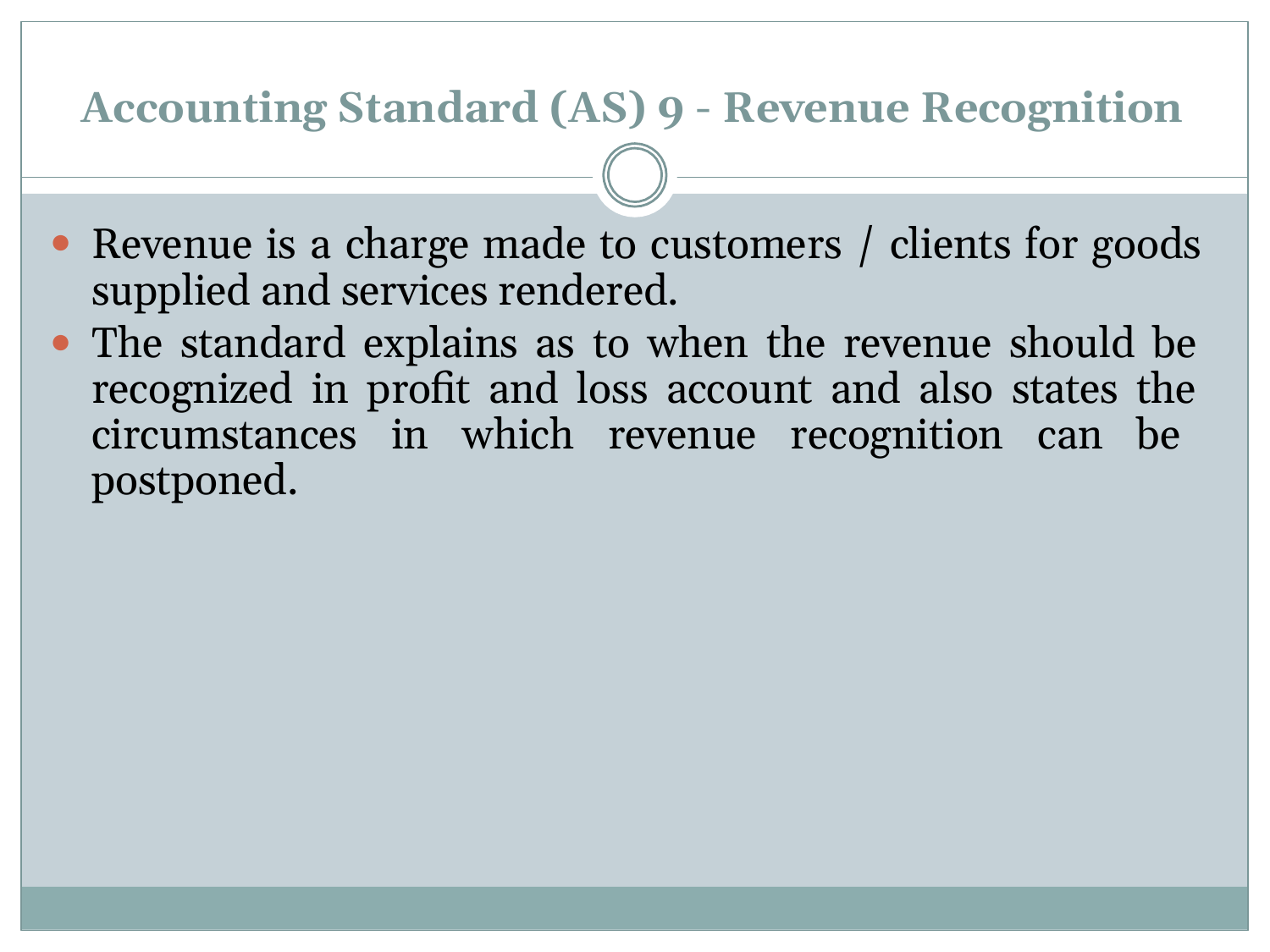

# Accounting Standard (AS) 9 - Revenue Recognition
Revenue is a charge made to customers / clients for goods  supplied and services rendered.
The standard explains as to when the revenue should be  recognized in profit and loss account and also states the  circumstances in which revenue recognition can be  postponed.